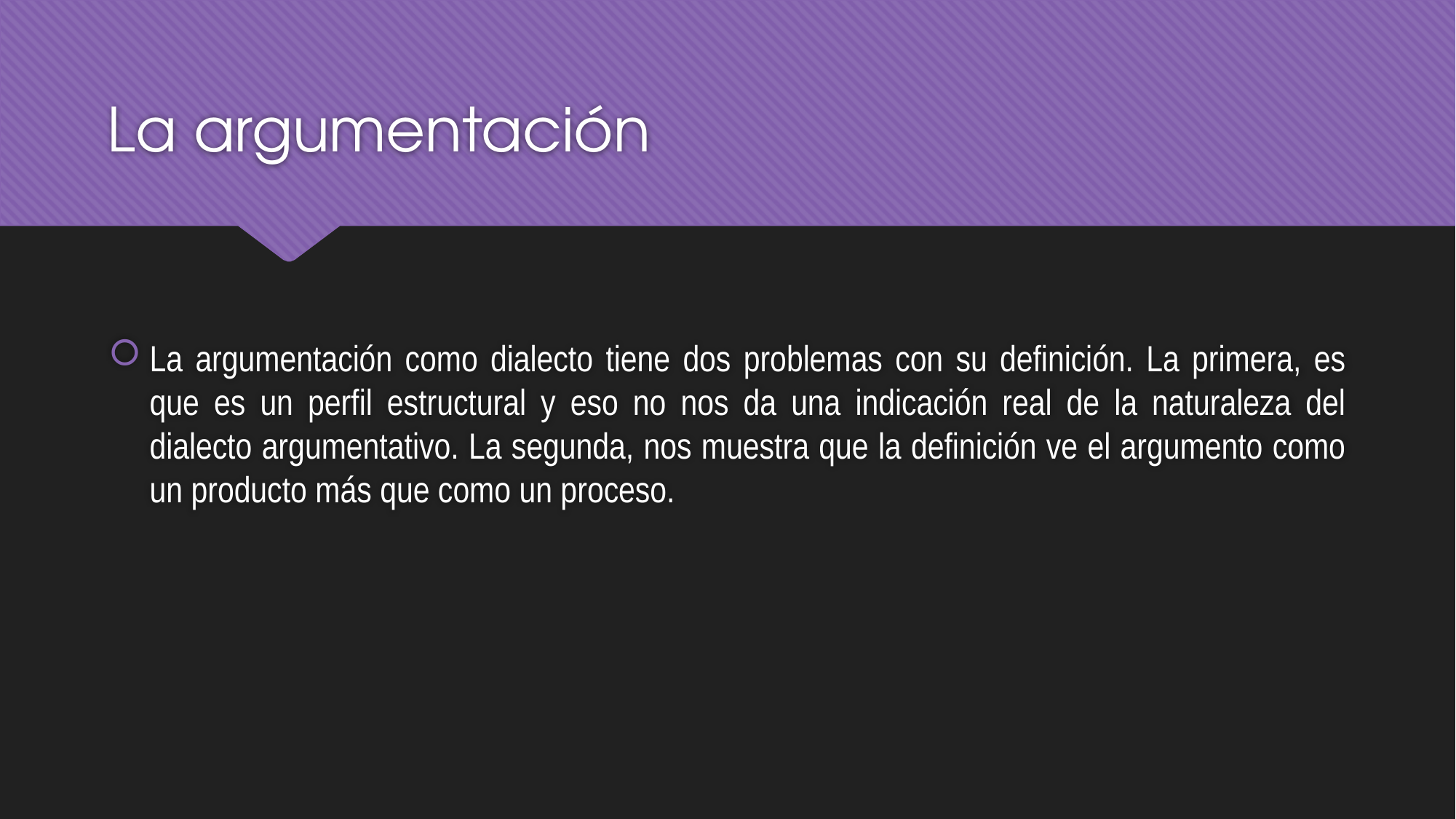

# La argumentación
La argumentación como dialecto tiene dos problemas con su definición. La primera, es que es un perfil estructural y eso no nos da una indicación real de la naturaleza del dialecto argumentativo. La segunda, nos muestra que la definición ve el argumento como un producto más que como un proceso.